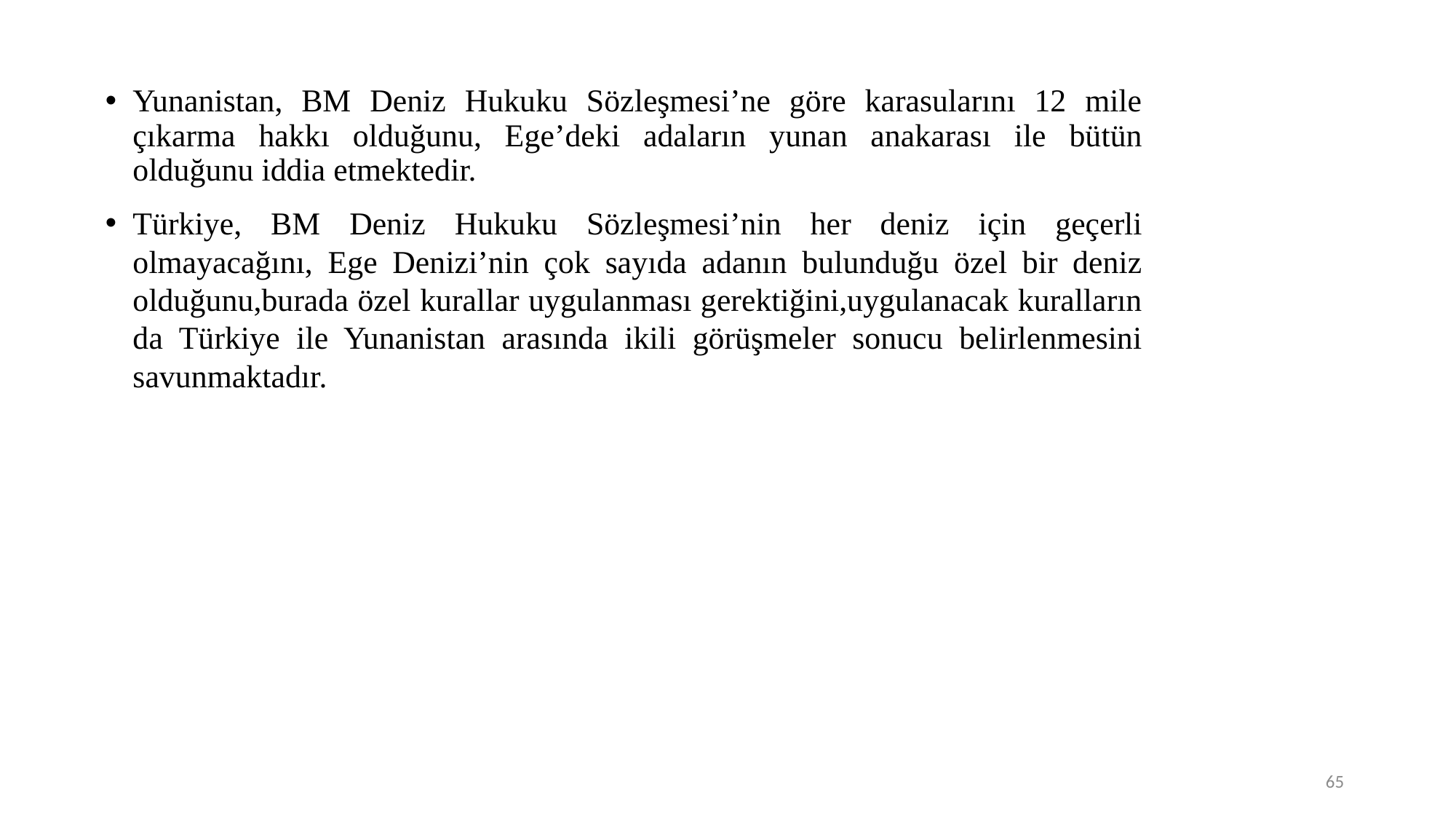

Yunanistan, BM Deniz Hukuku Sözleşmesi’ne göre karasularını 12 mile çıkarma hakkı olduğunu, Ege’deki adaların yunan anakarası ile bütün olduğunu iddia etmektedir.
Türkiye, BM Deniz Hukuku Sözleşmesi’nin her deniz için geçerli olmayacağını, Ege Denizi’nin çok sayıda adanın bulunduğu özel bir deniz olduğunu,burada özel kurallar uygulanması gerektiğini,uygulanacak kuralların da Türkiye ile Yunanistan arasında ikili görüşmeler sonucu belirlenmesini savunmaktadır.

65